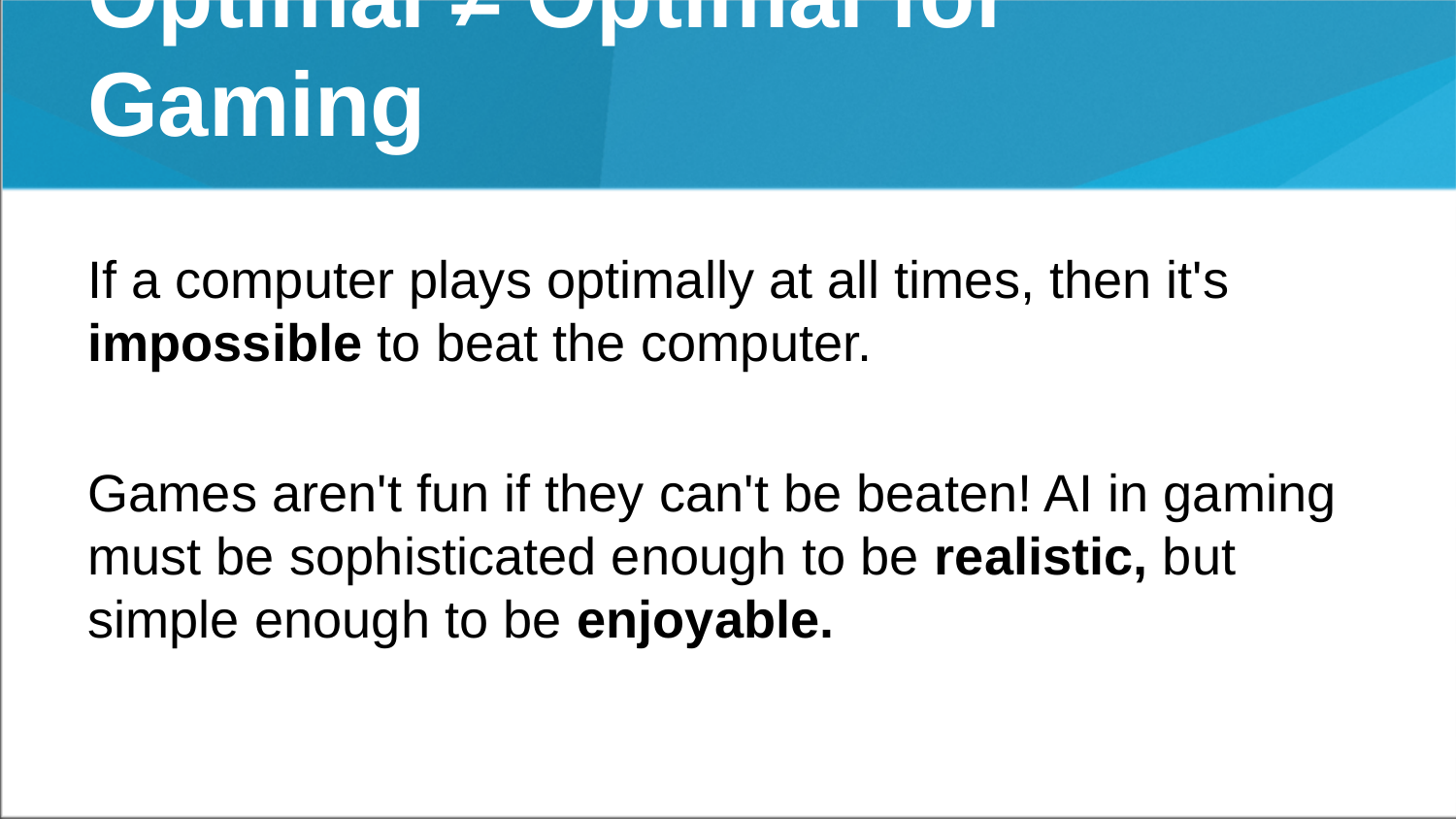

# Optimal ≠ Optimal for Gaming
If a computer plays optimally at all times, then it's impossible to beat the computer.

Games aren't fun if they can't be beaten! AI in gaming must be sophisticated enough to be realistic, but simple enough to be enjoyable.